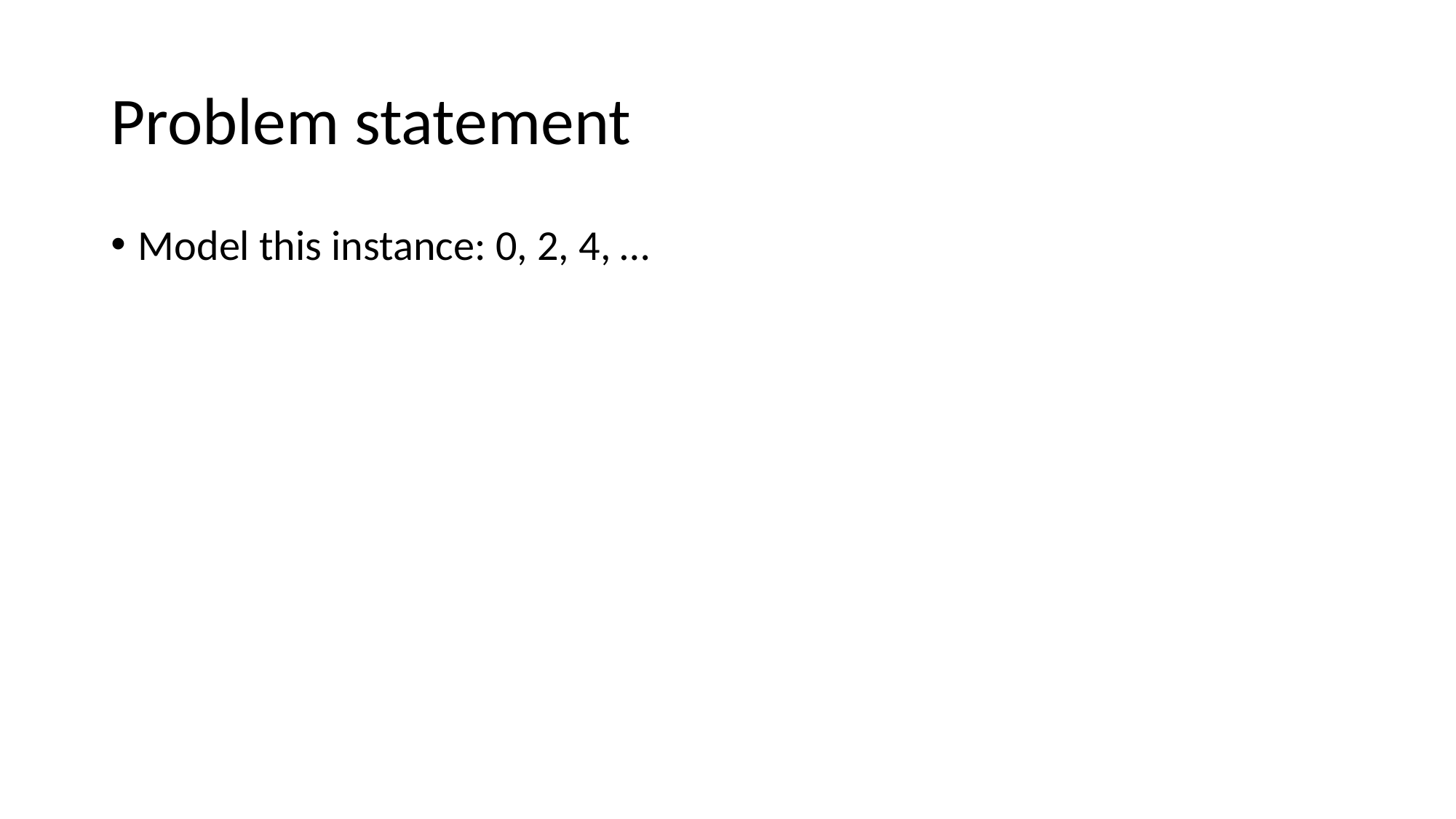

# Problem statement
Model this instance: 0, 2, 4, …